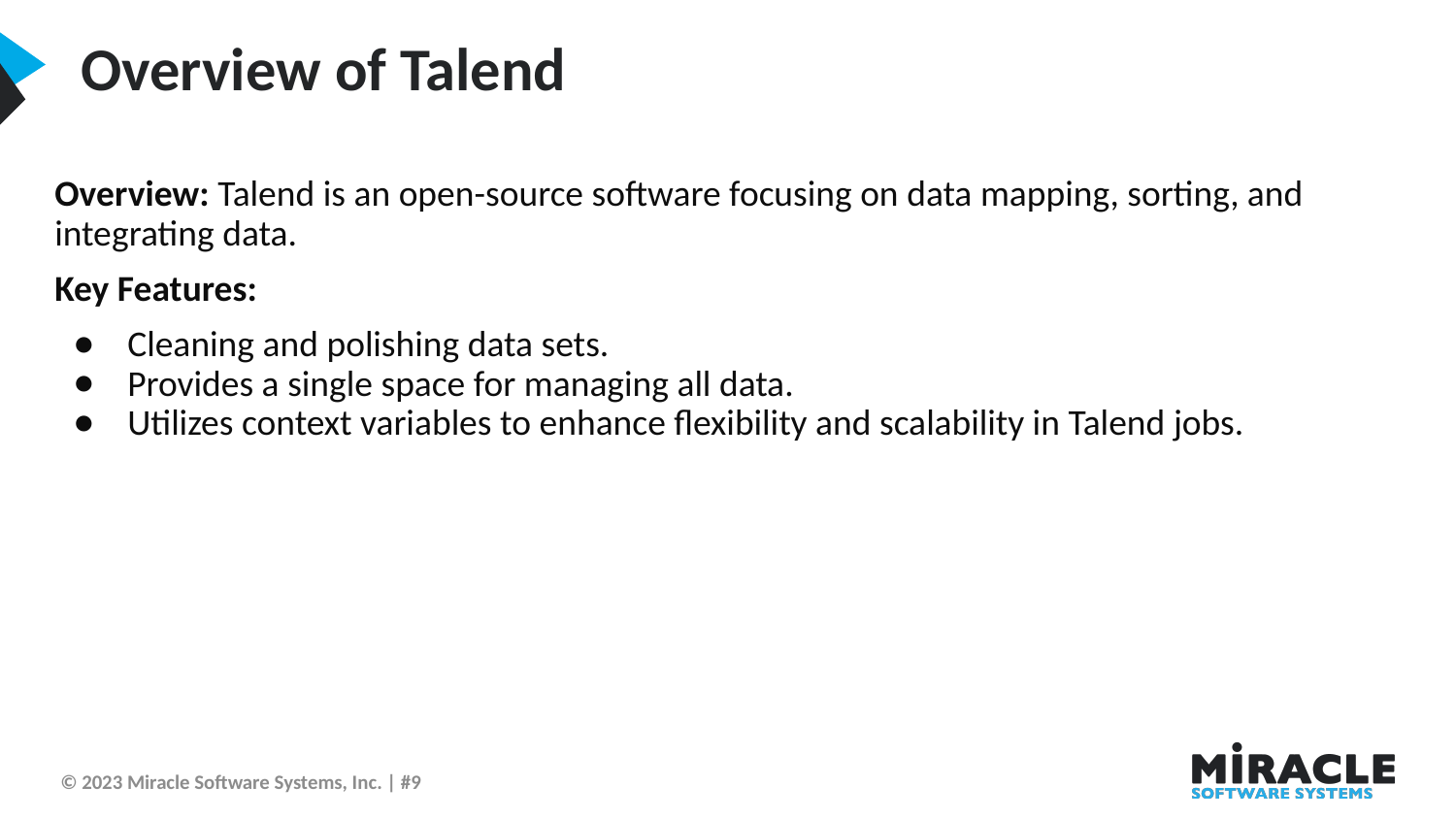

Overview of Talend
Overview: Talend is an open-source software focusing on data mapping, sorting, and integrating data.
Key Features:
Cleaning and polishing data sets.
Provides a single space for managing all data.
Utilizes context variables to enhance flexibility and scalability in Talend jobs.